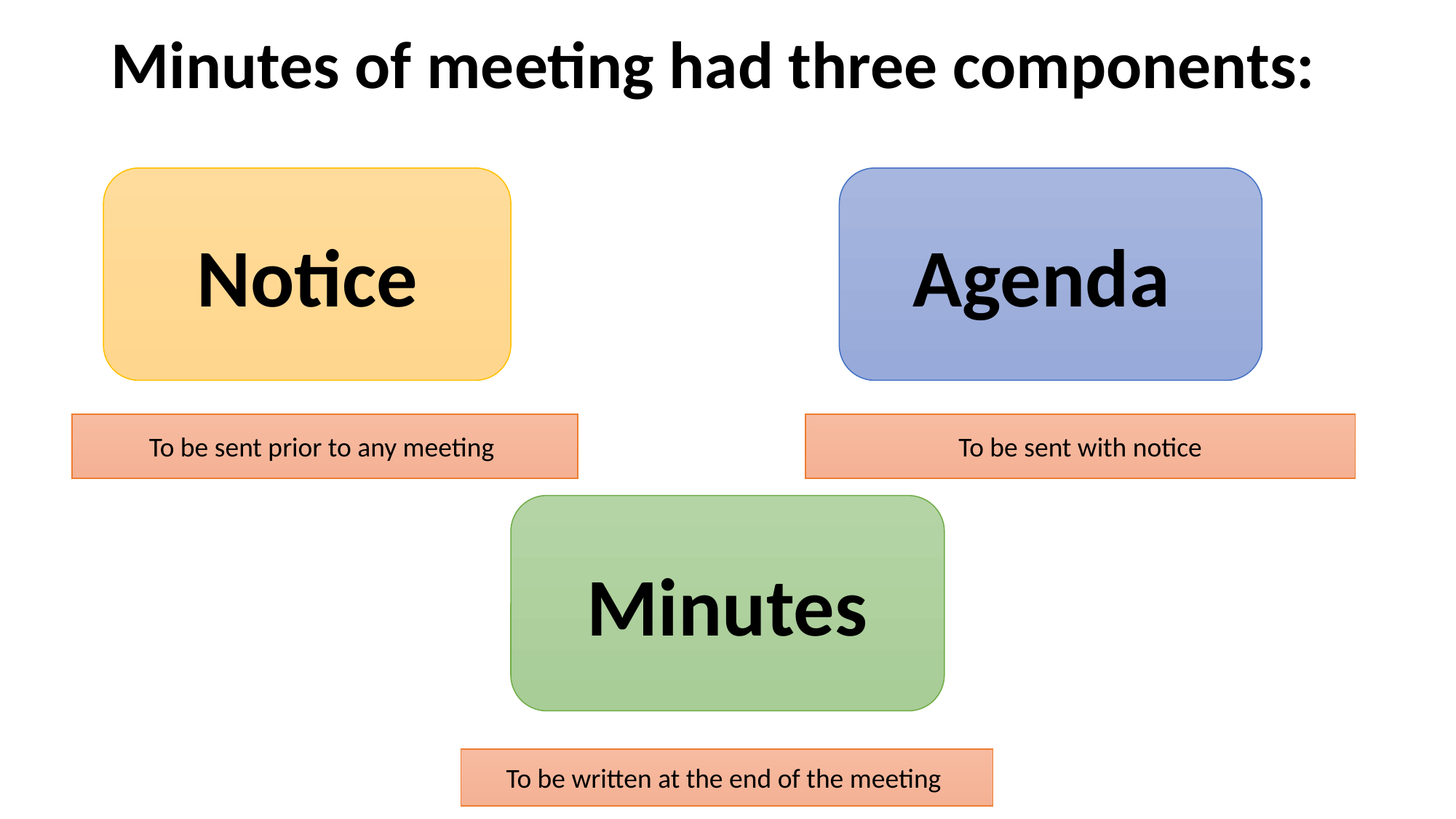

# Minutes of meeting had three components:
Notice
Agenda
To be sent prior to any meeting
To be sent with notice
Minutes
To be written at the end of the meeting